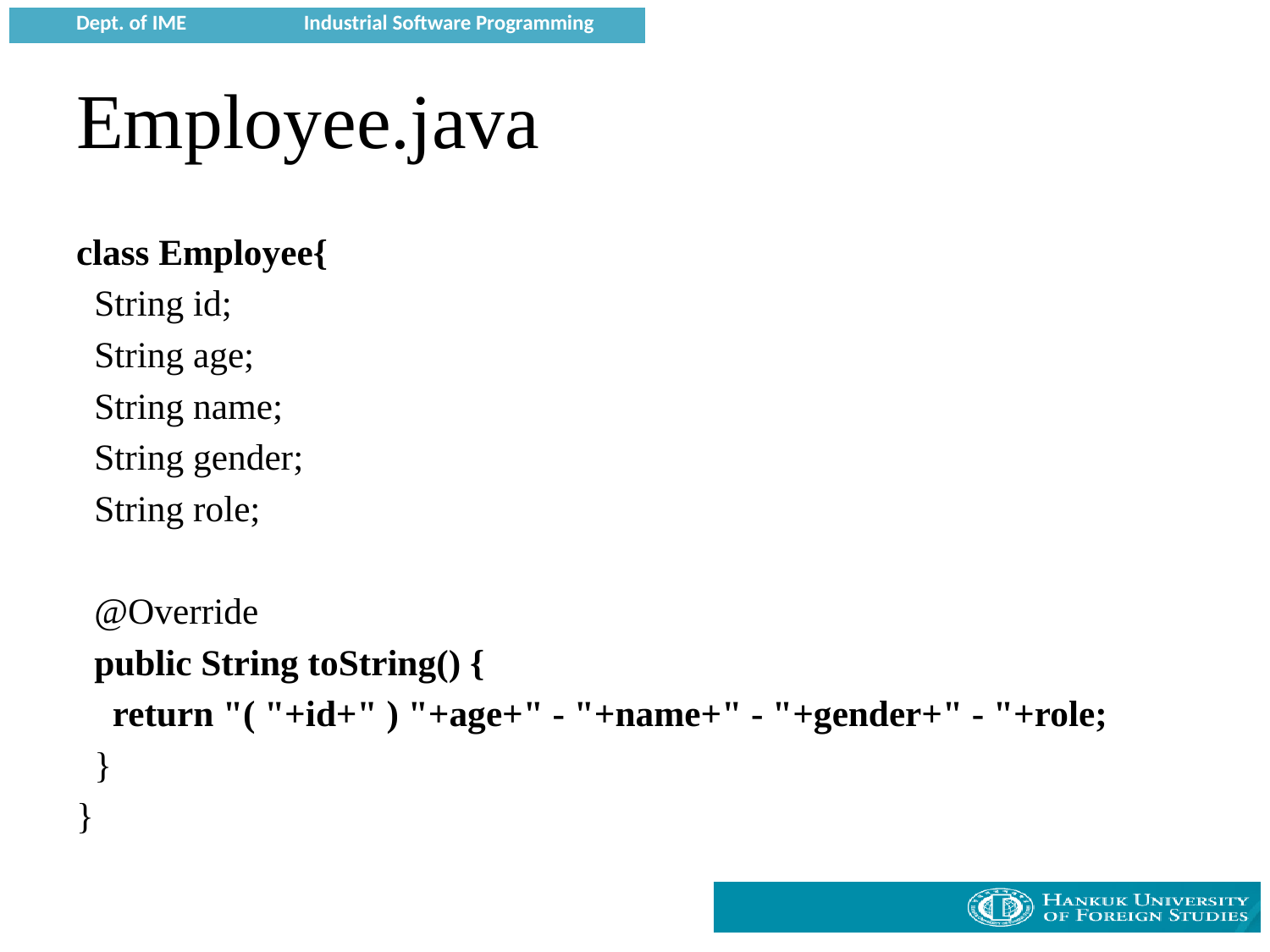

# Employee.java
class Employee{
  String id;
  String age;
  String name;
  String gender;
  String role;

  @Override
  public String toString() {
    return "( "+id+" ) "+age+" - "+name+" - "+gender+" - "+role;
  }
}